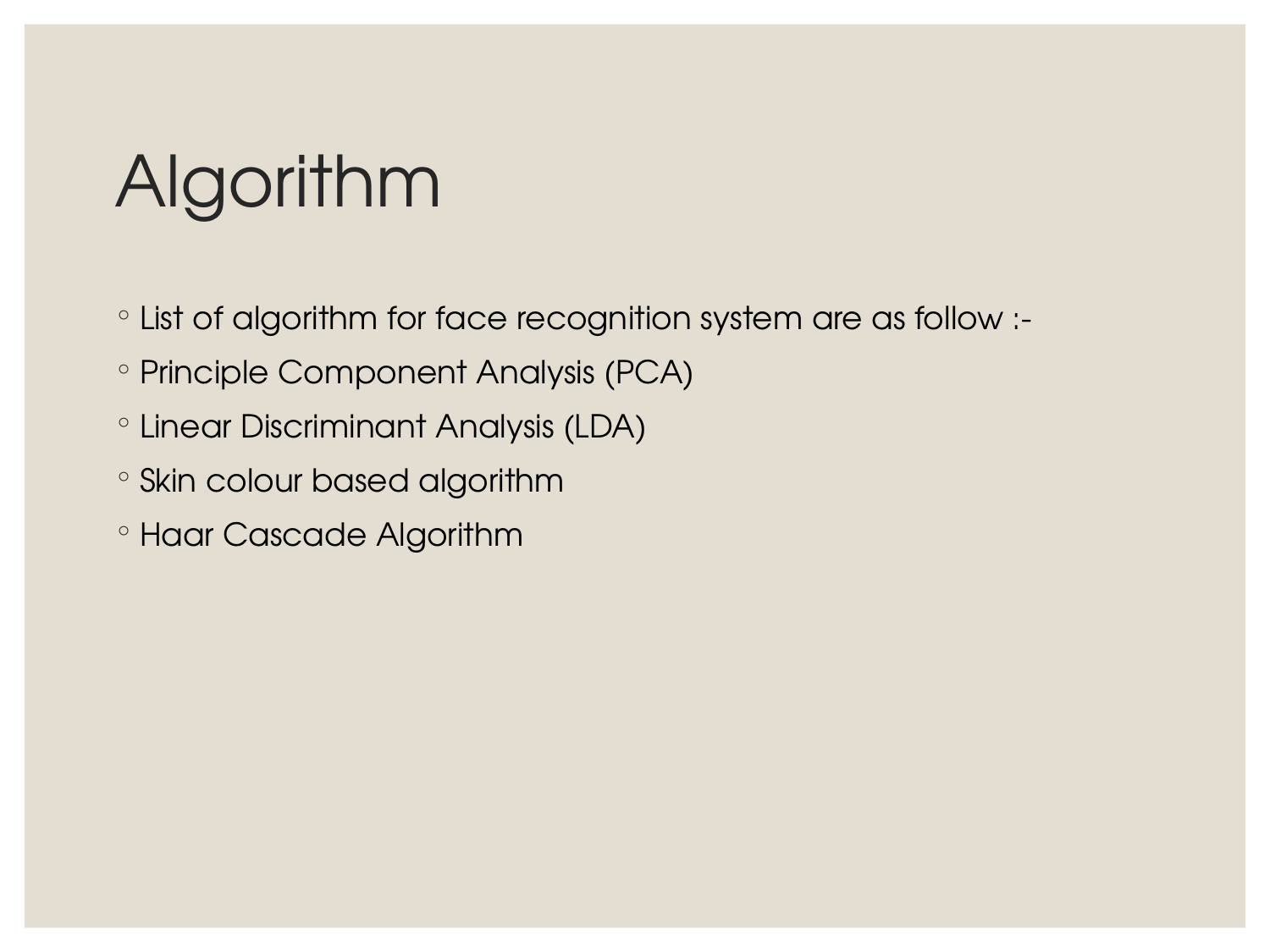

# Algorithm
List of algorithm for face recognition system are as follow :-
Principle Component Analysis (PCA)
Linear Discriminant Analysis (LDA)
Skin colour based algorithm
Haar Cascade Algorithm